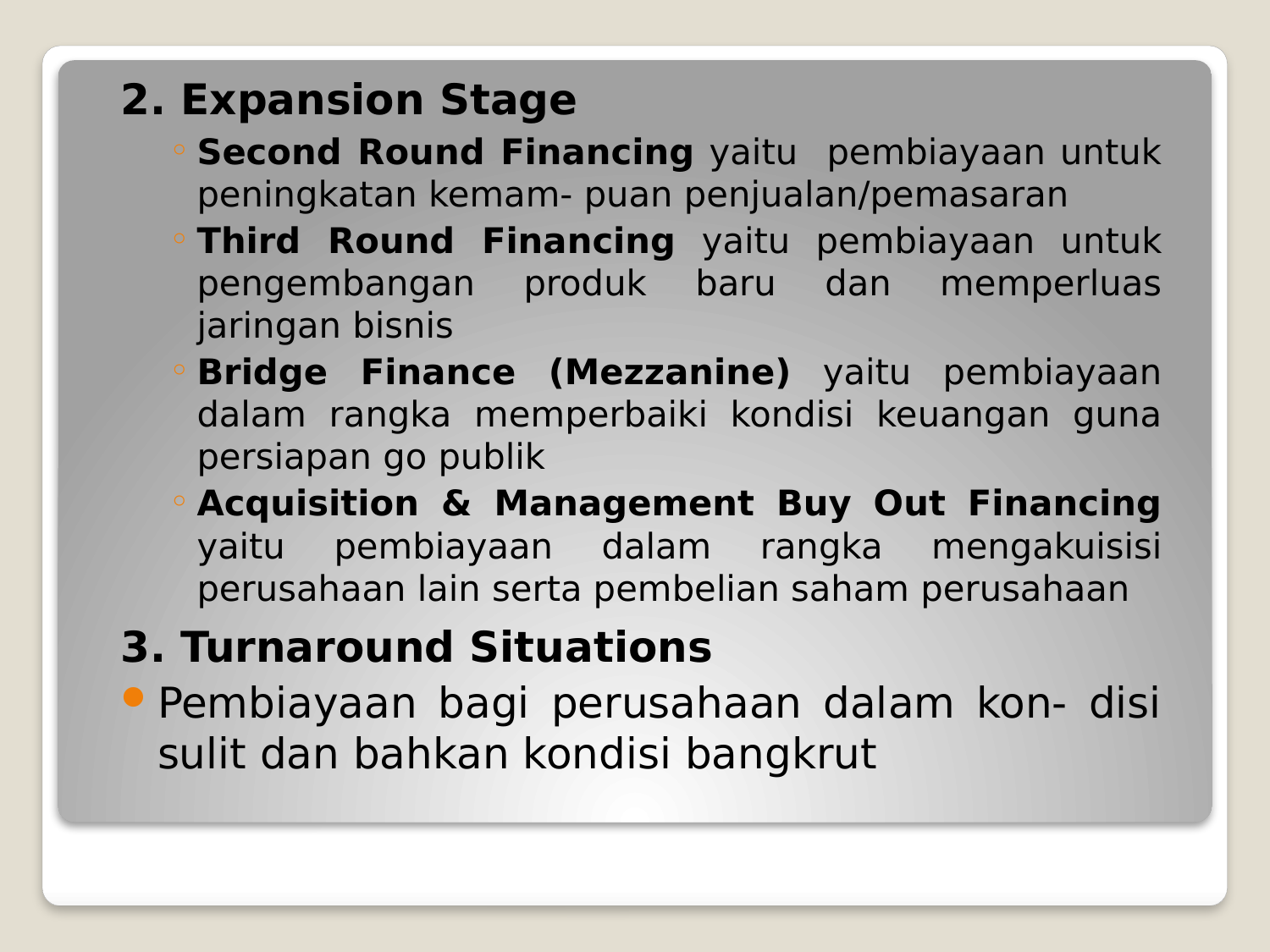

2. Expansion Stage
Second Round Financing yaitu  pembiayaan untuk peningkatan kemam- puan penjualan/pemasaran
Third Round Financing yaitu pembiayaan untuk pengembangan produk baru dan memperluas jaringan bisnis
Bridge Finance (Mezzanine) yaitu pembiayaan dalam rangka memperbaiki kondisi keuangan guna persiapan go publik
Acquisition & Management Buy Out Financing yaitu pembiayaan dalam rangka mengakuisisi perusahaan lain serta pembelian saham perusahaan
3. Turnaround Situations
Pembiayaan bagi perusahaan dalam kon- disi sulit dan bahkan kondisi bangkrut